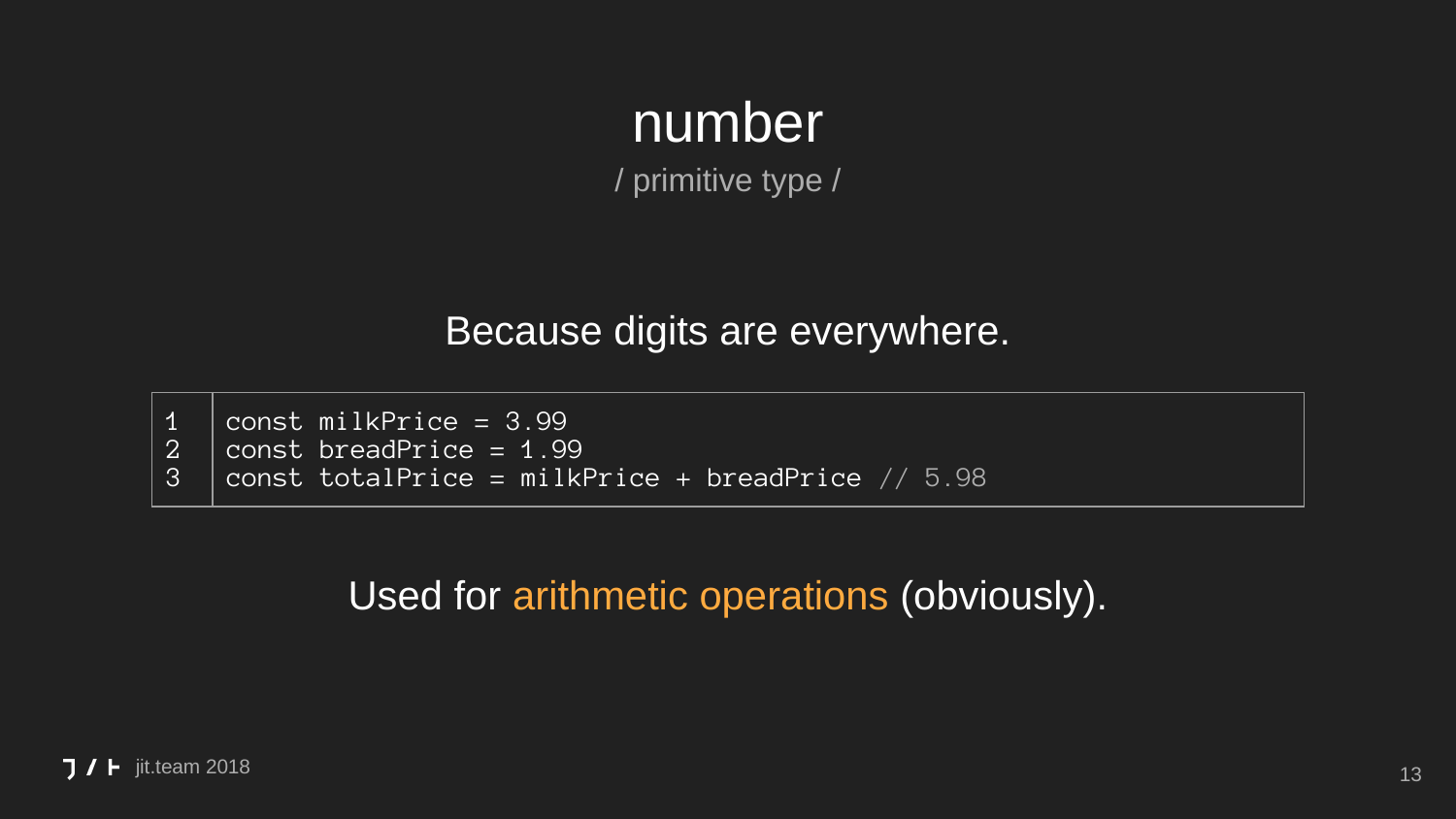

# number
/ primitive type /

Because digits are everywhere.

Used for arithmetic operations (obviously).

| 1 2 3 | const milkPrice = 3.99 const breadPrice = 1.99 const totalPrice = milkPrice + breadPrice // 5.98 |
| --- | --- |
13